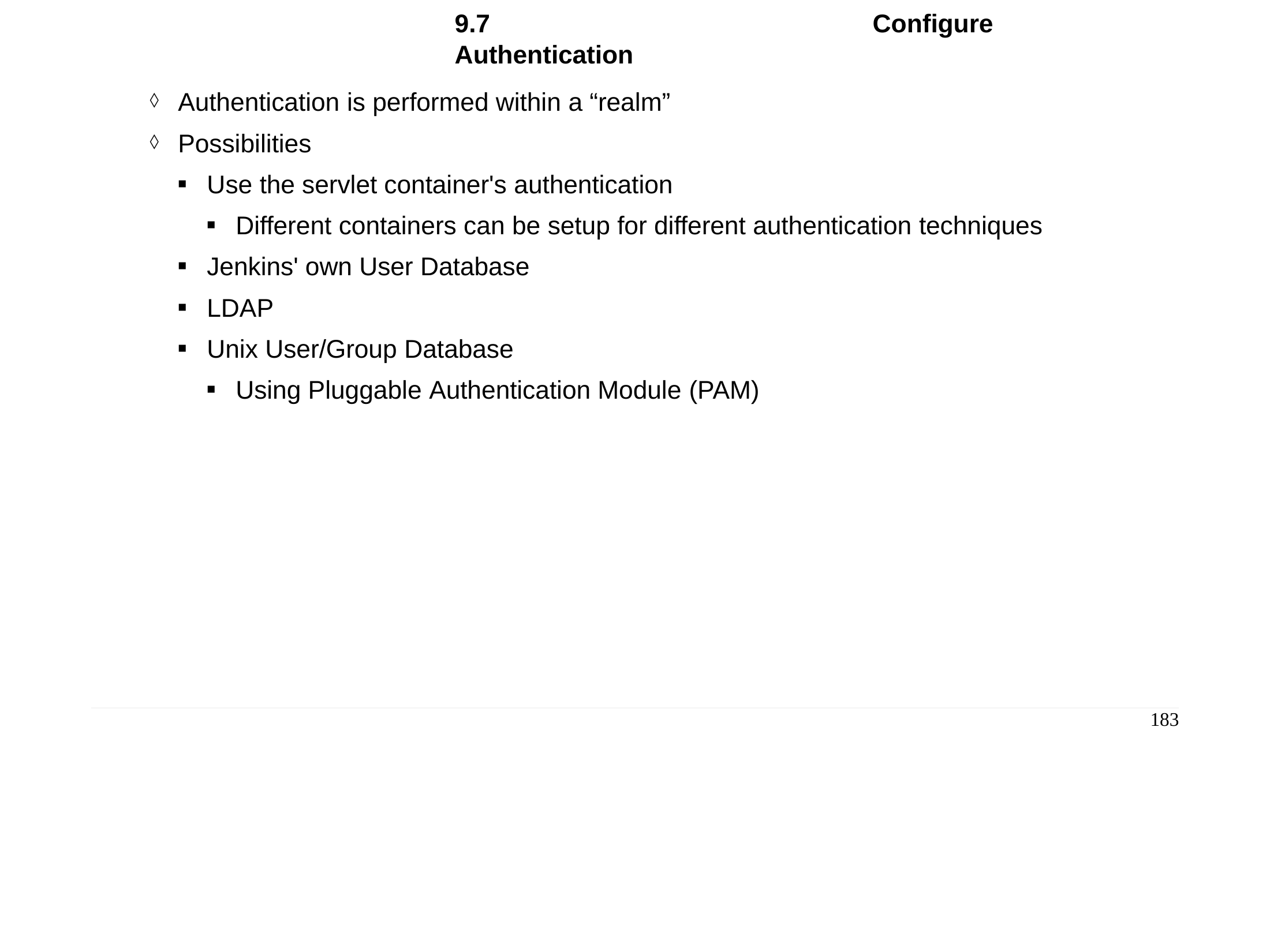

Chapter 9 - Securing Jenkins

9.7	Configure Authentication
Authentication is performed within a “realm”
Possibilities
Use the servlet container's authentication
Different containers can be setup for different authentication techniques
Jenkins' own User Database
LDAP
Unix User/Group Database
Using Pluggable Authentication Module (PAM)
183